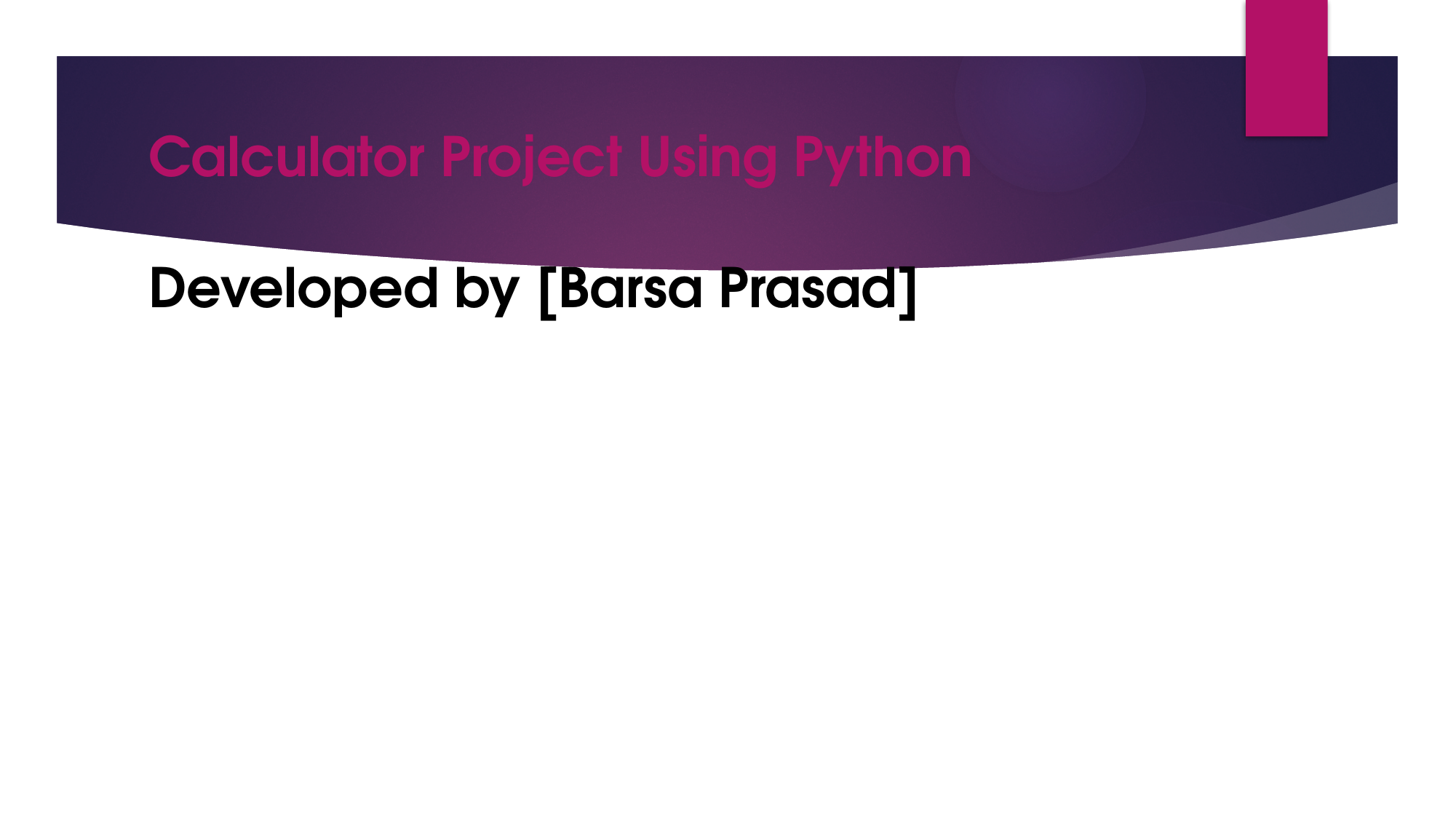

# Calculator Project Using Python Developed by [Barsa Prasad]